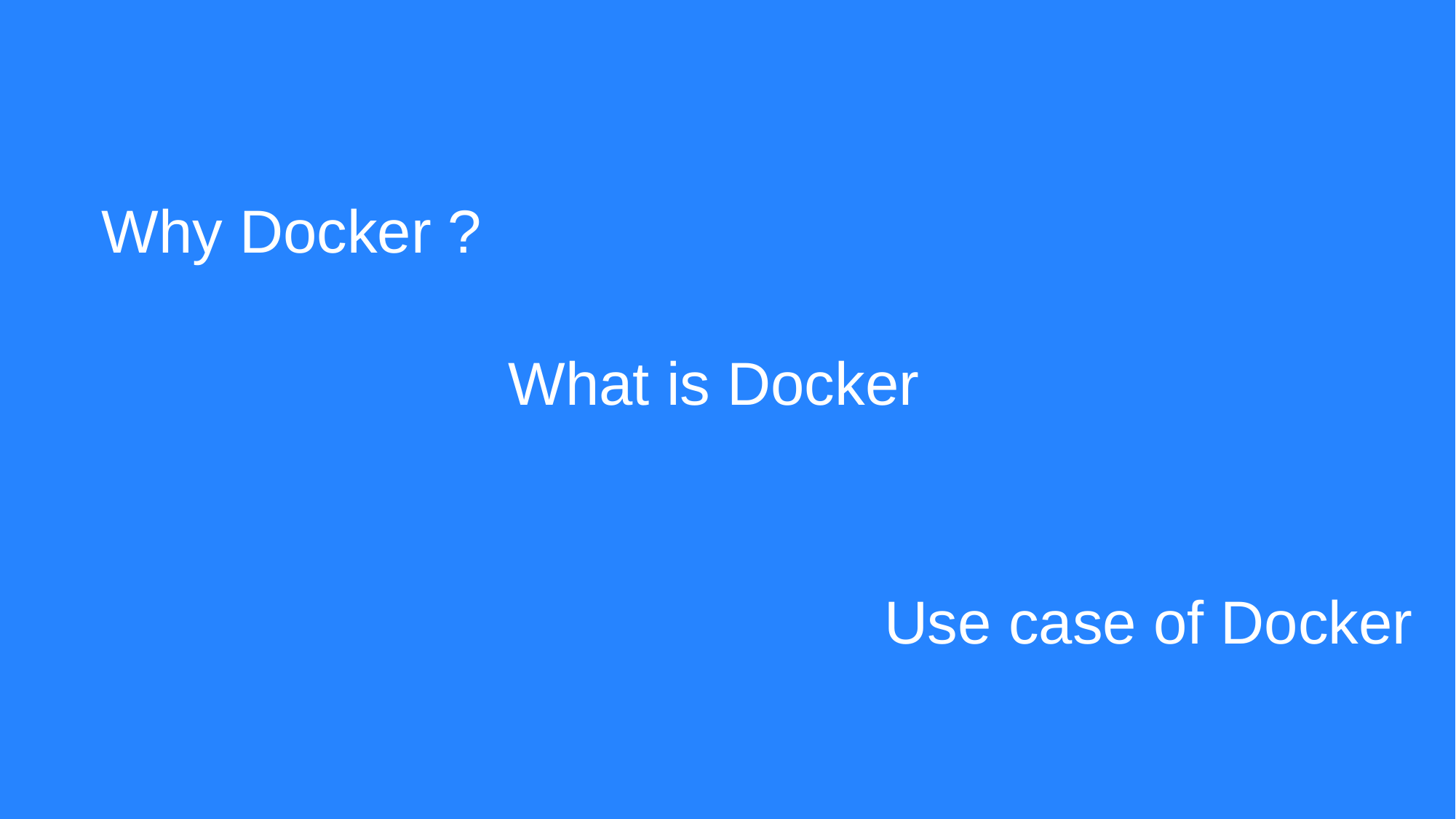

Why Docker ?
What is Docker
Use case of Docker